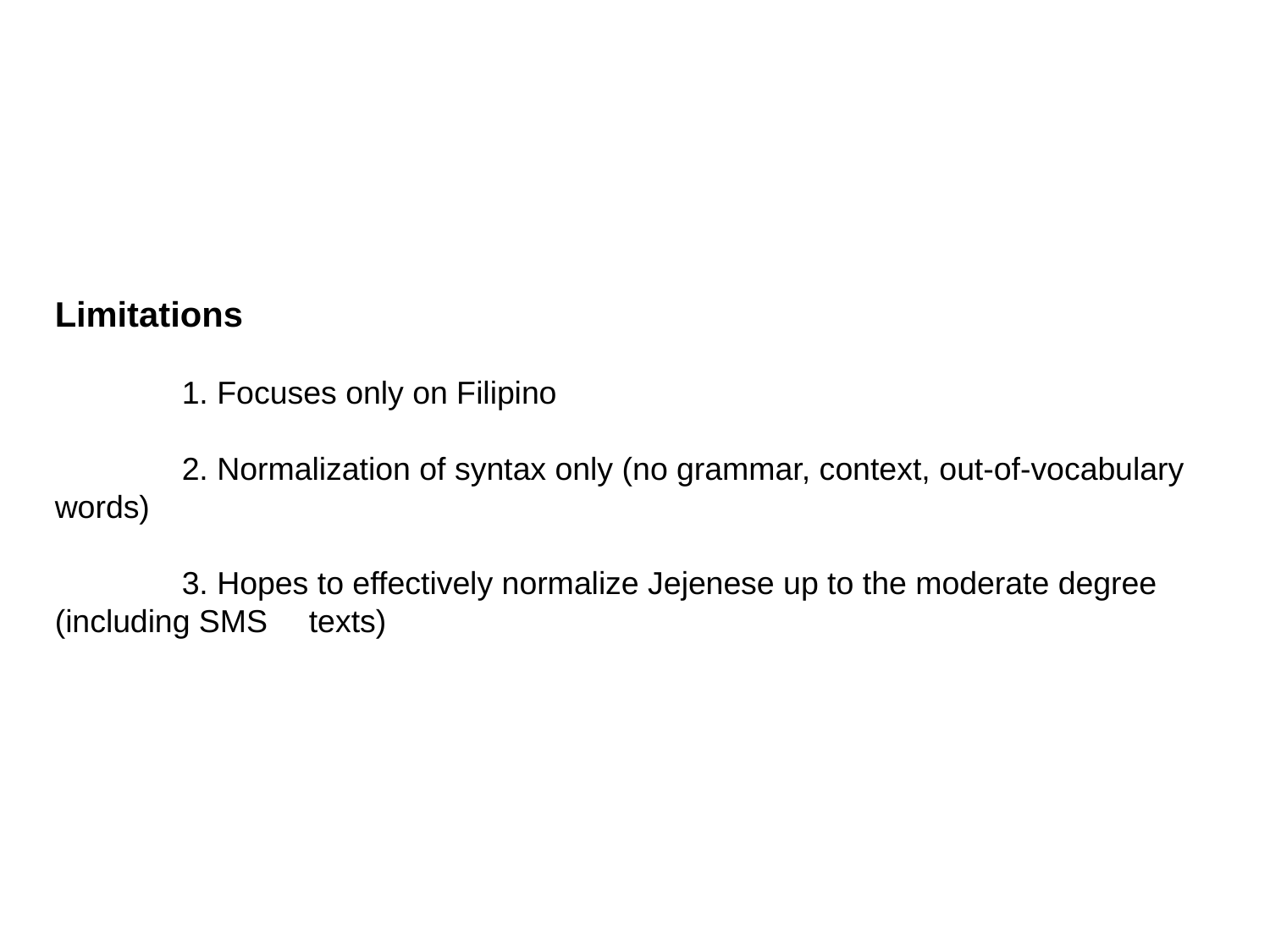

Limitations

	1. Focuses only on Filipino

	2. Normalization of syntax only (no grammar, context, out-of-vocabulary words)

	3. Hopes to effectively normalize Jejenese up to the moderate degree (including SMS 	texts)